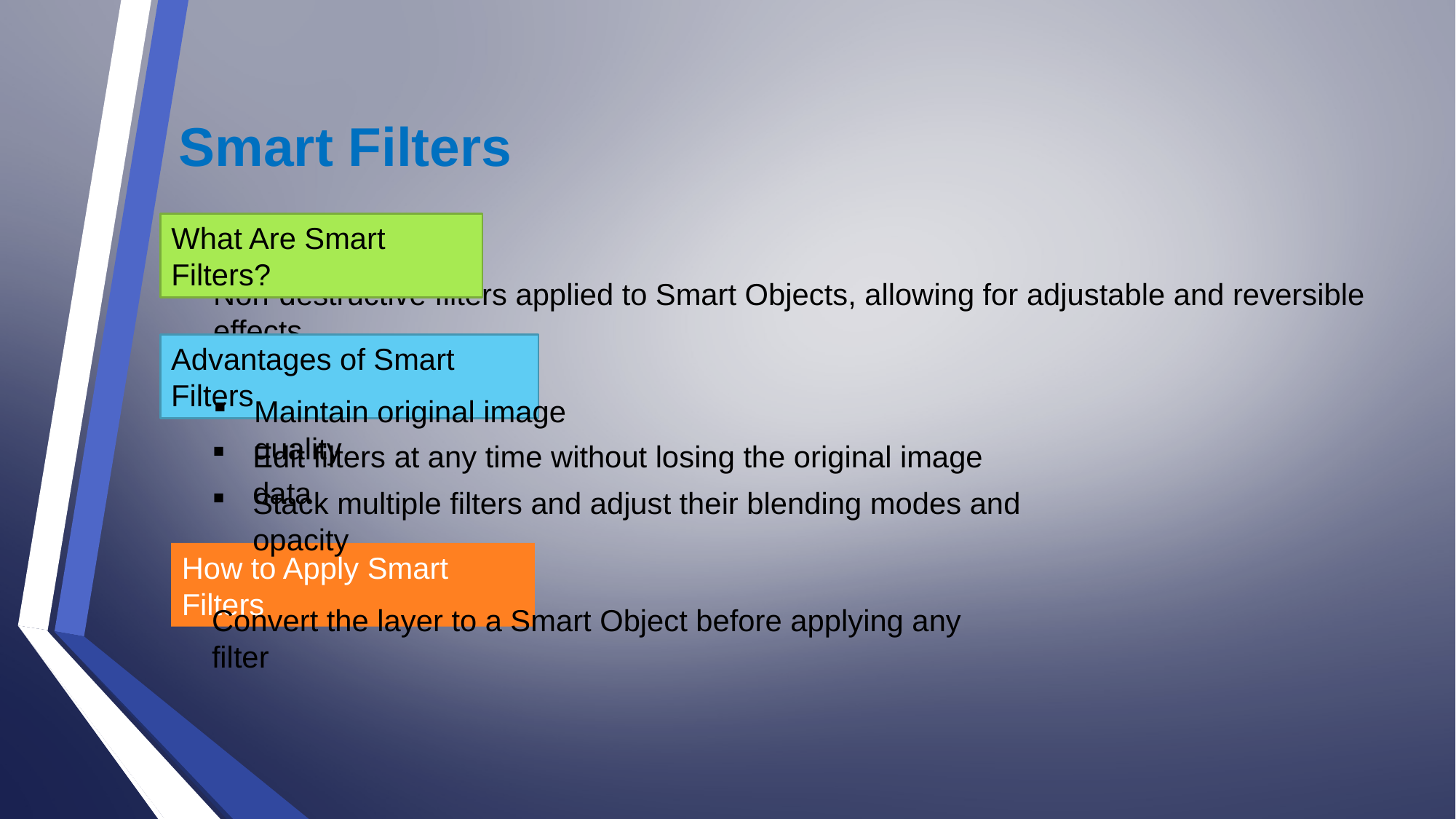

Smart Filters
What Are Smart Filters?
Non-destructive filters applied to Smart Objects, allowing for adjustable and reversible effects
Advantages of Smart Filters
Maintain original image quality
Edit filters at any time without losing the original image data
Stack multiple filters and adjust their blending modes and opacity
How to Apply Smart Filters
Convert the layer to a Smart Object before applying any filter